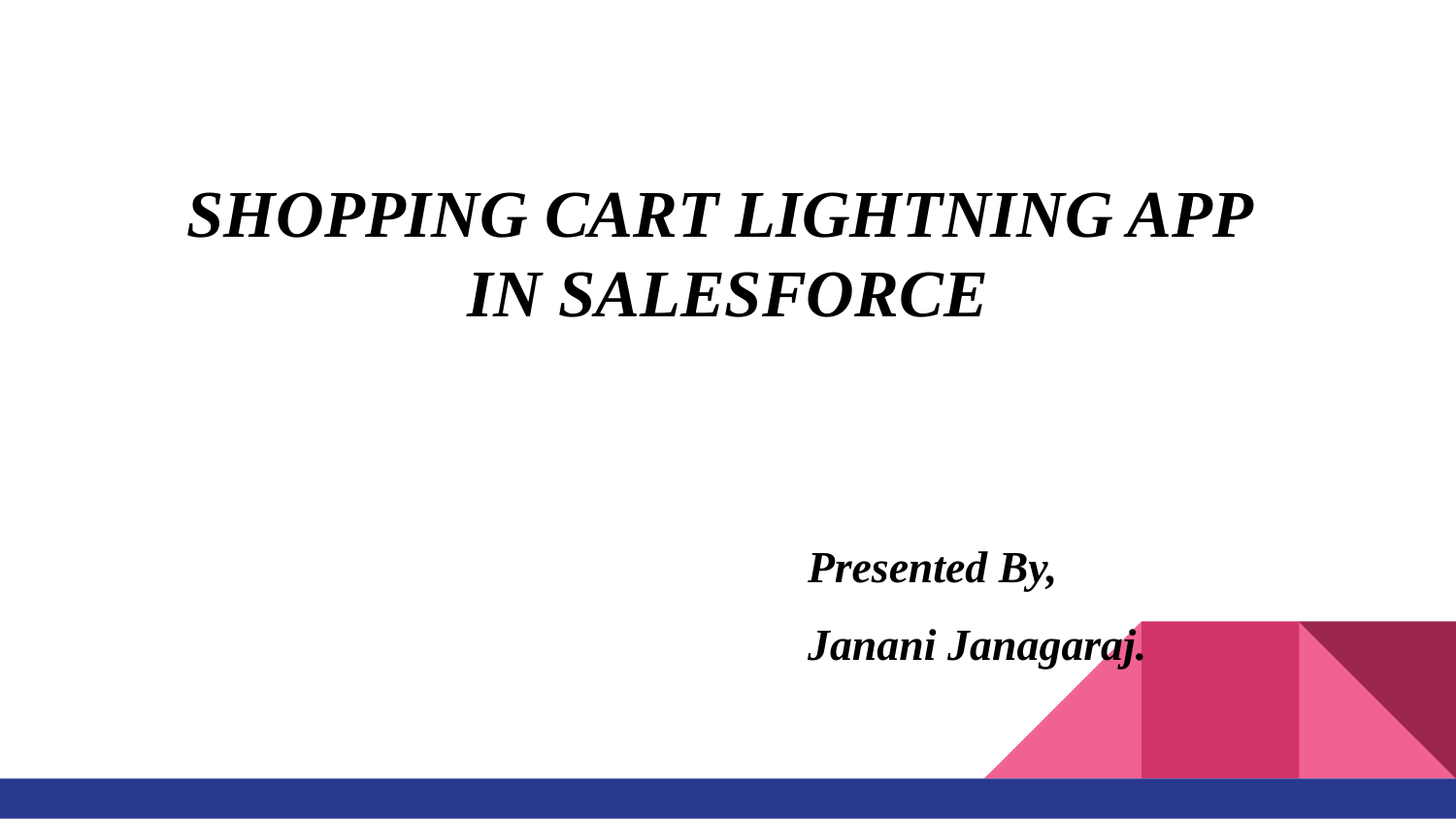

# SHOPPING CART LIGHTNING APP
IN SALESFORCE
Presented By,
Janani Janagaraj.